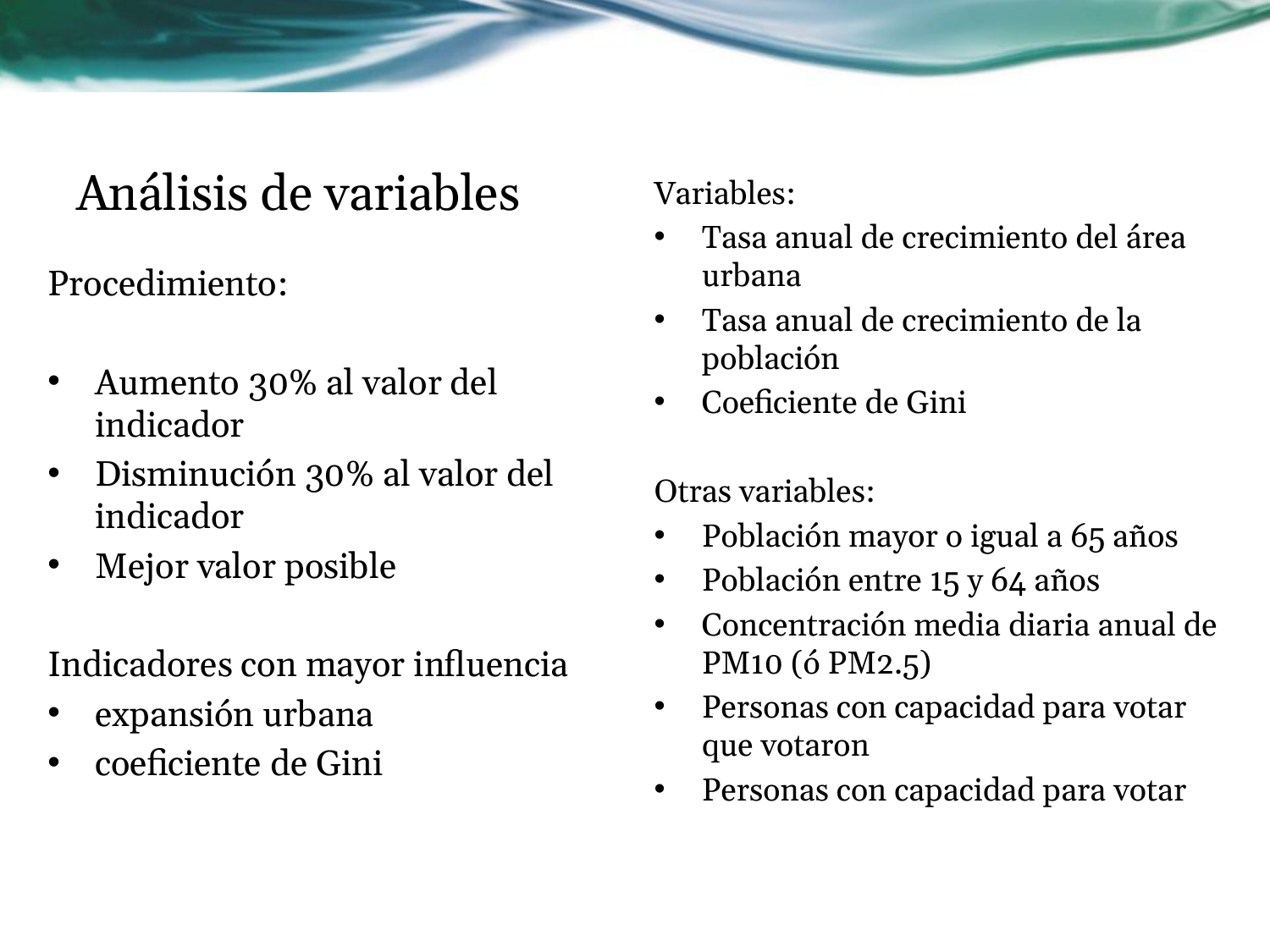

# Análisis de variables
Variables:
Tasa anual de crecimiento del área urbana
Tasa anual de crecimiento de la población
Coeficiente de Gini

Otras variables:
Población mayor o igual a 65 años
Población entre 15 y 64 años
Concentración media diaria anual de PM10 (ó PM2.5)
Personas con capacidad para votar que votaron
Personas con capacidad para votar
Procedimiento:

Aumento 30% al valor del indicador
Disminución 30% al valor del indicador
Mejor valor posible

Indicadores con mayor influencia
expansión urbana
coeficiente de Gini